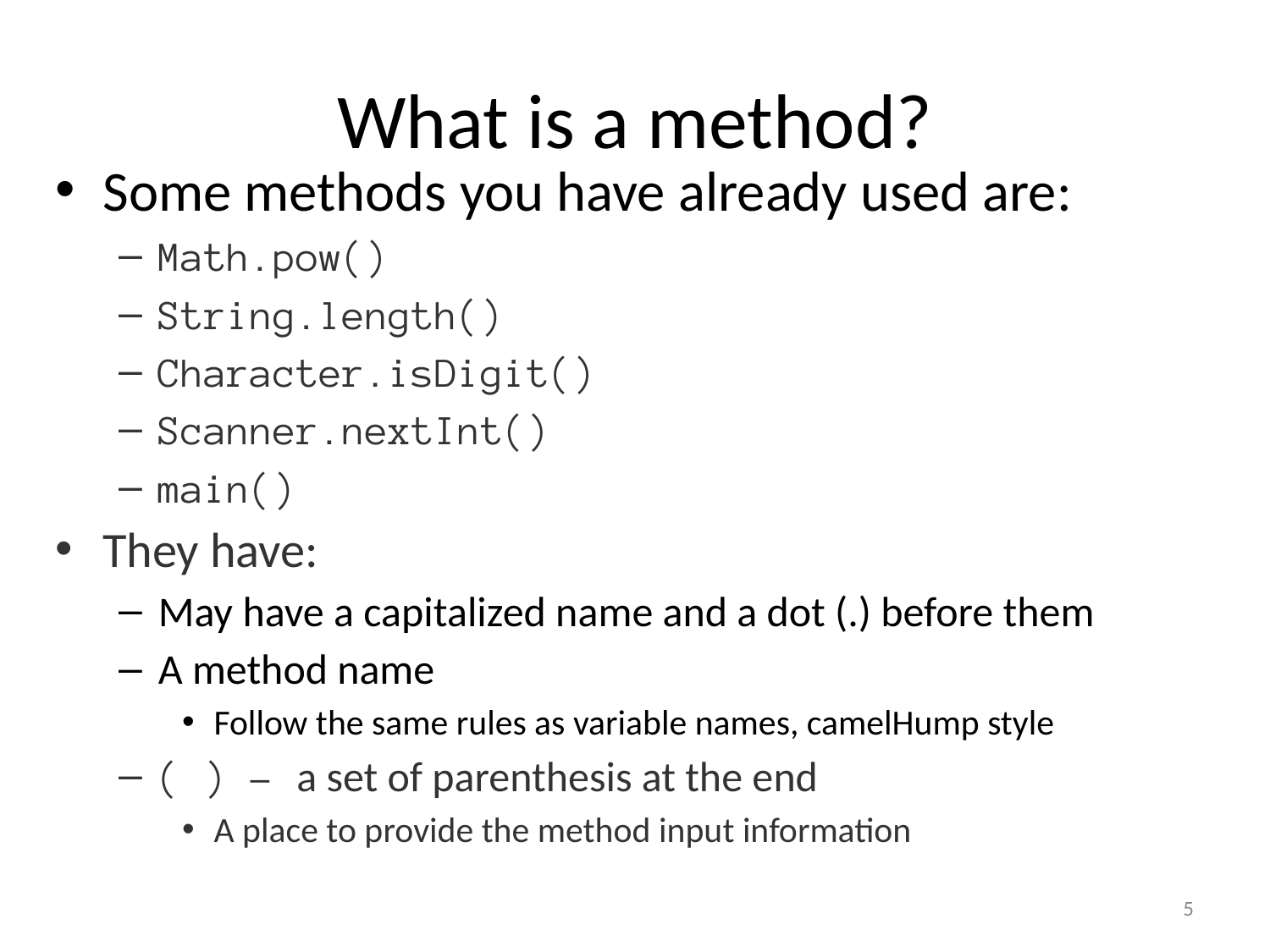

# What is a method?
Some methods you have already used are:
Math.pow()
String.length()
Character.isDigit()
Scanner.nextInt()
main()
They have:
May have a capitalized name and a dot (.) before them
A method name
Follow the same rules as variable names, camelHump style
( ) - a set of parenthesis at the end
A place to provide the method input information

5